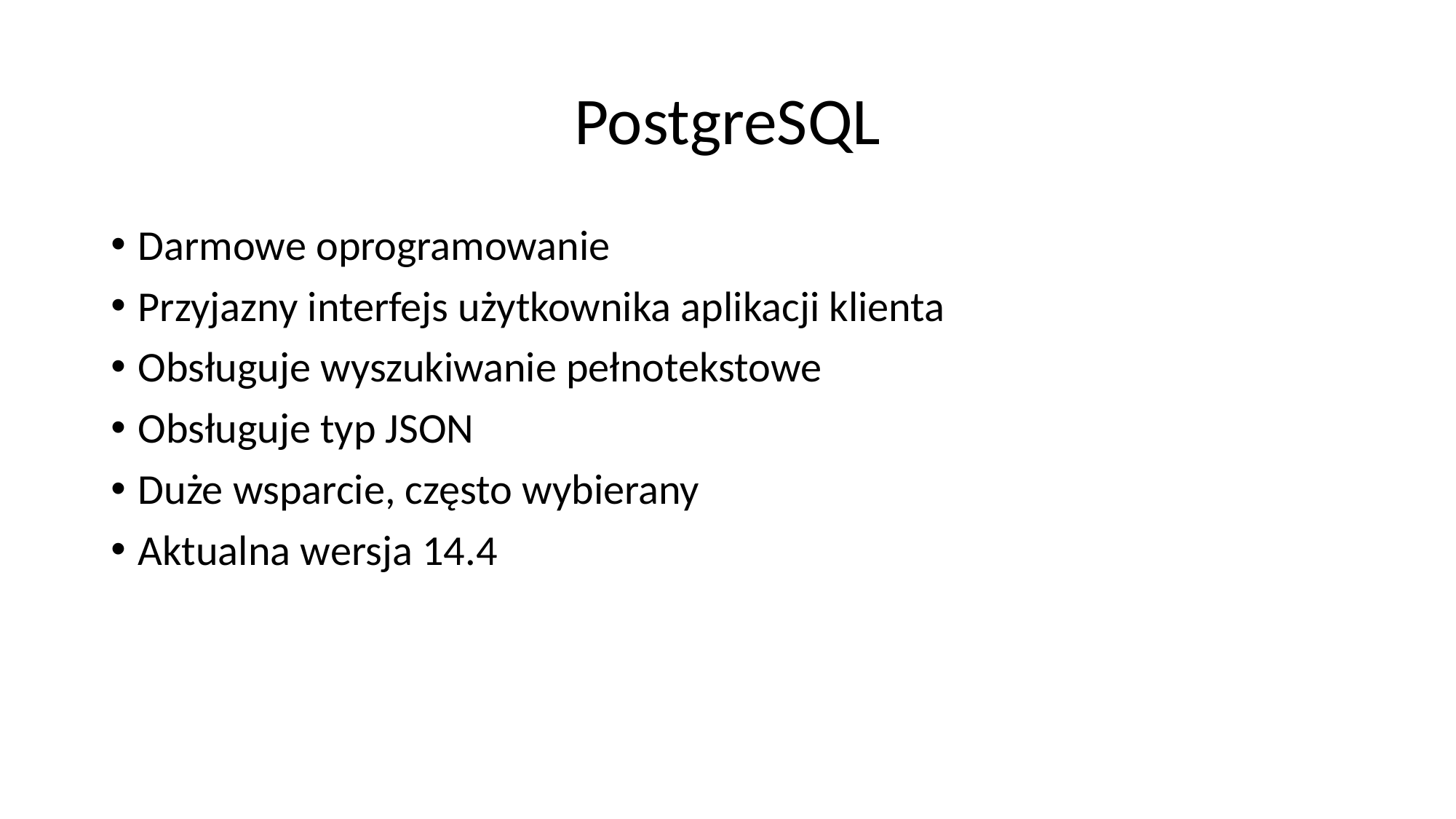

# PostgreSQL
Darmowe oprogramowanie
Przyjazny interfejs użytkownika aplikacji klienta
Obsługuje wyszukiwanie pełnotekstowe
Obsługuje typ JSON
Duże wsparcie, często wybierany
Aktualna wersja 14.4